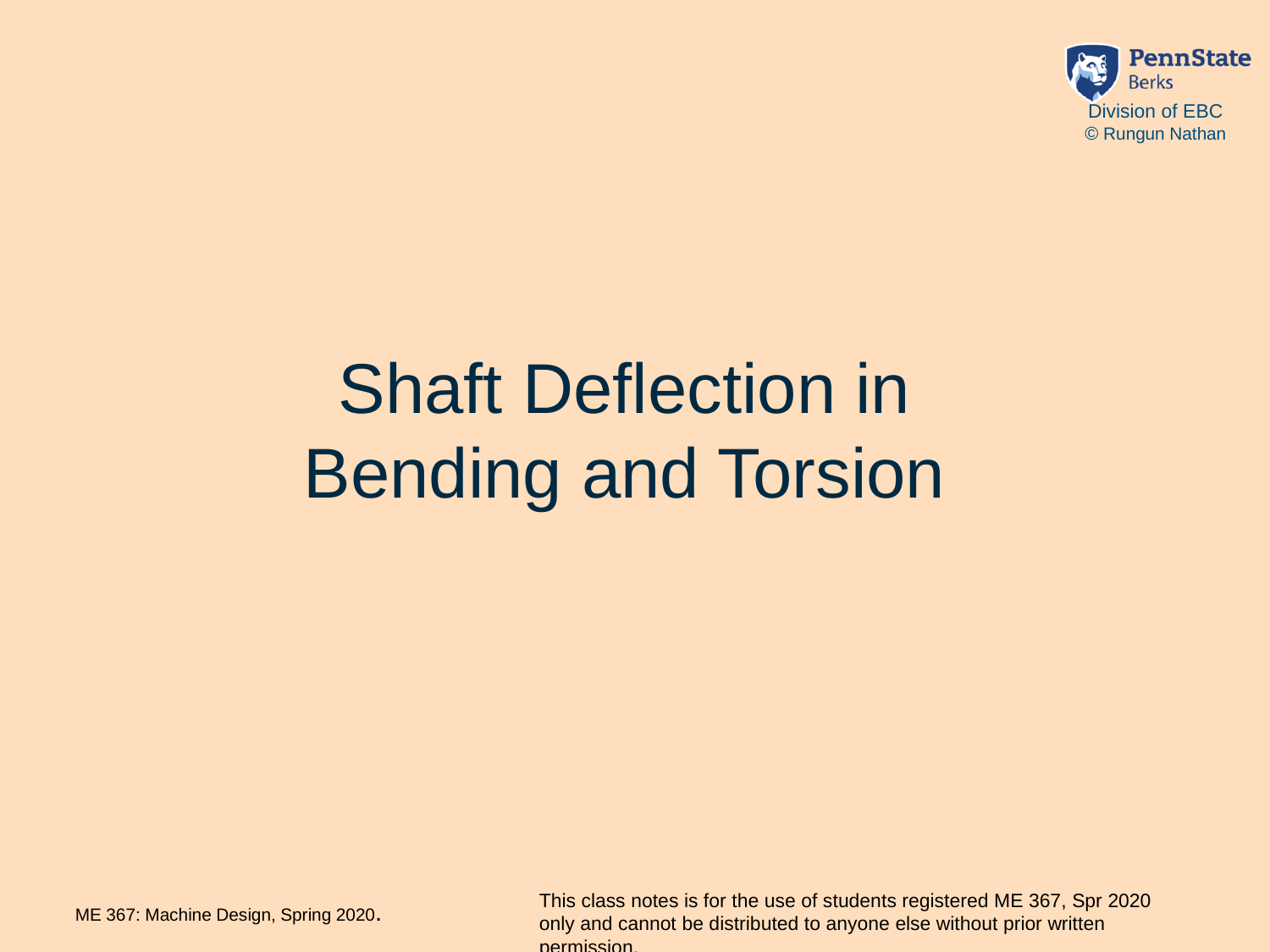

# Shaft Deflection in Bending and Torsion